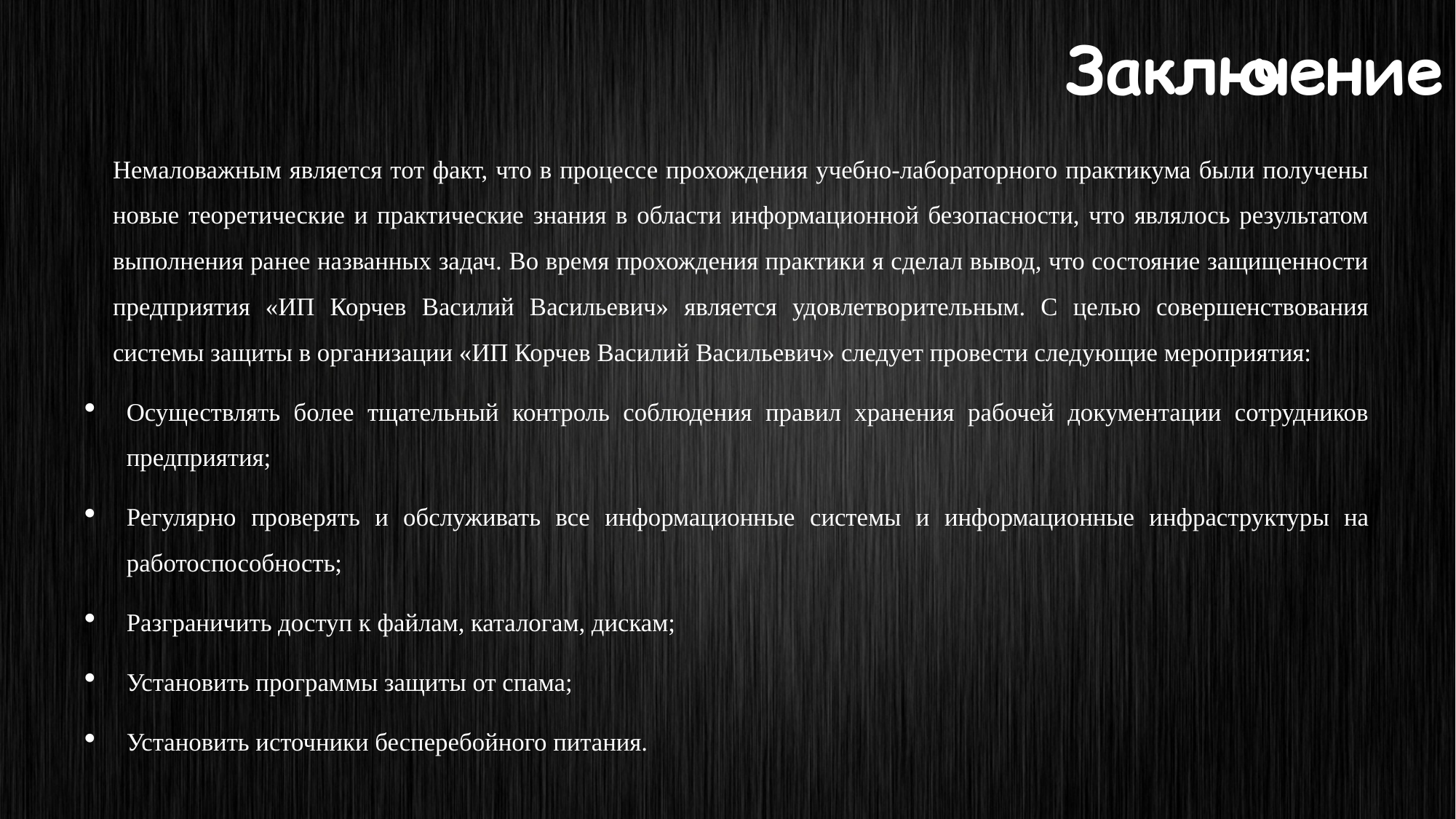

Заключение
	Немаловажным является тот факт, что в процессе прохождения учебно-лабораторного практикума были получены новые теоретические и практические знания в области информационной безопасности, что являлось результатом выполнения ранее названных задач. Во время прохождения практики я сделал вывод, что состояние защищенности предприятия «ИП Корчев Василий Васильевич» является удовлетворительным. С целью совершенствования системы защиты в организации «ИП Корчев Василий Васильевич» следует провести следующие мероприятия:
Осуществлять более тщательный контроль соблюдения правил хранения рабочей документации сотрудников предприятия;
Регулярно проверять и обслуживать все информационные системы и информационные инфраструктуры на работоспособность;
Разграничить доступ к файлам, каталогам, дискам;
Установить программы защиты от спама;
Установить источники бесперебойного питания.